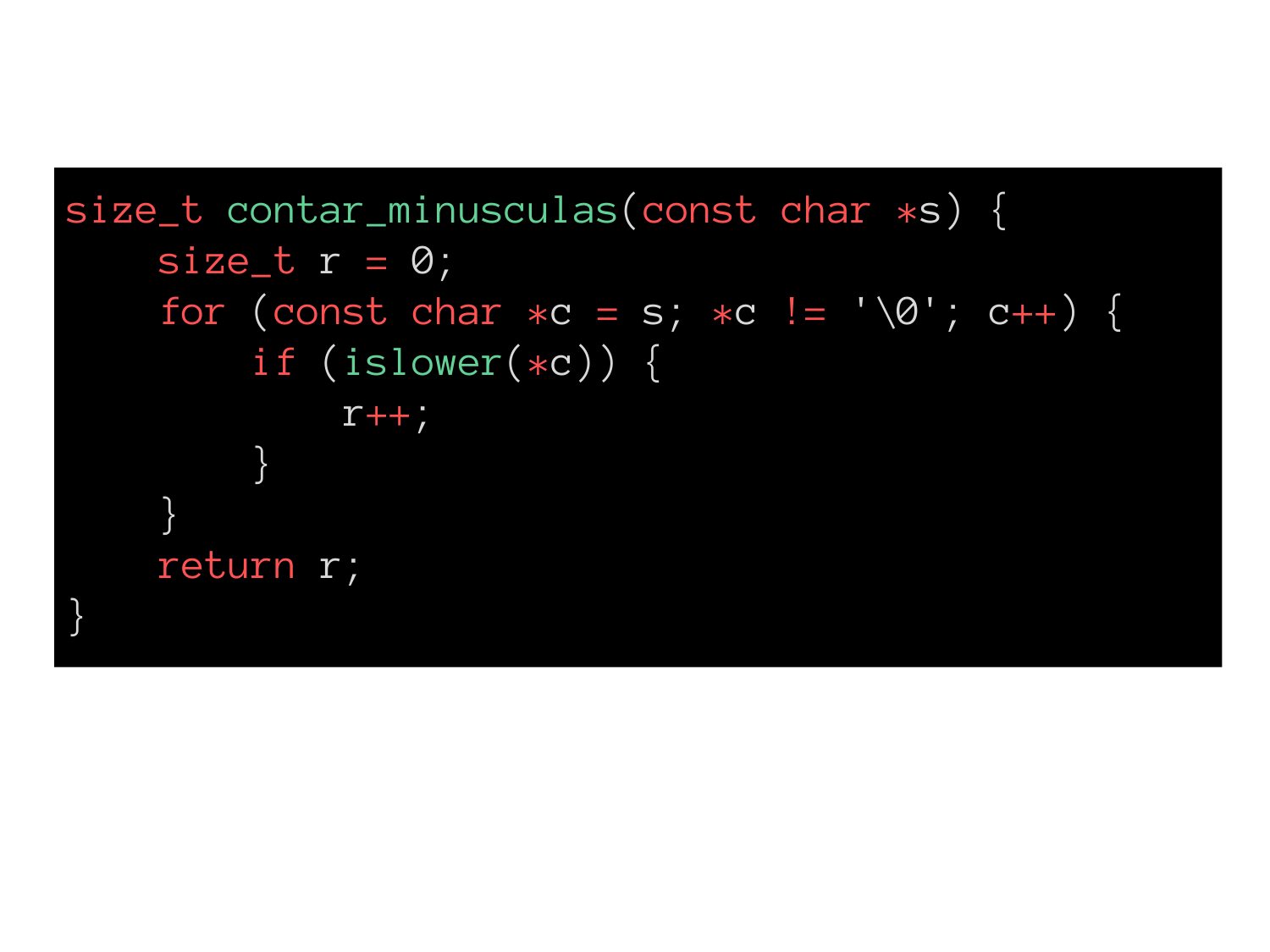

size_t contar_minusculas(const char *s) {
    size_t r = 0;
    for (const char *c = s; *c != '\0'; c++) {
        if (islower(*c)) {
            r++;
        }
    }
    return r;
}